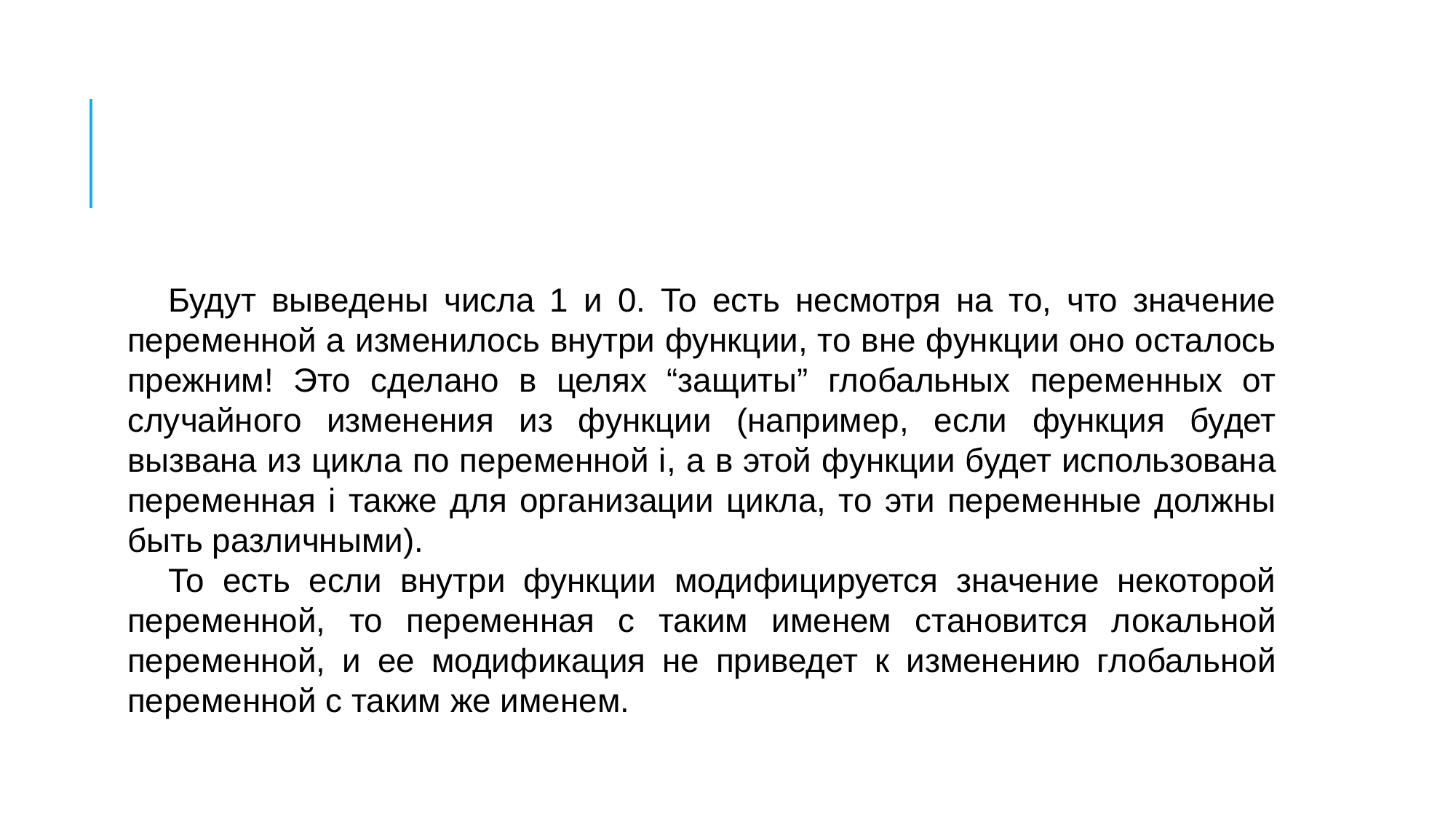

#
Будут выведены числа 1 и 0. То есть несмотря на то, что значение переменной a изменилось внутри функции, то вне функции оно осталось прежним! Это сделано в целях “защиты” глобальных переменных от случайного изменения из функции (например, если функция будет вызвана из цикла по переменной i, а в этой функции будет использована переменная i также для организации цикла, то эти переменные должны быть различными).
То есть если внутри функции модифицируется значение некоторой переменной, то переменная с таким именем становится локальной переменной, и ее модификация не приведет к изменению глобальной переменной с таким же именем.